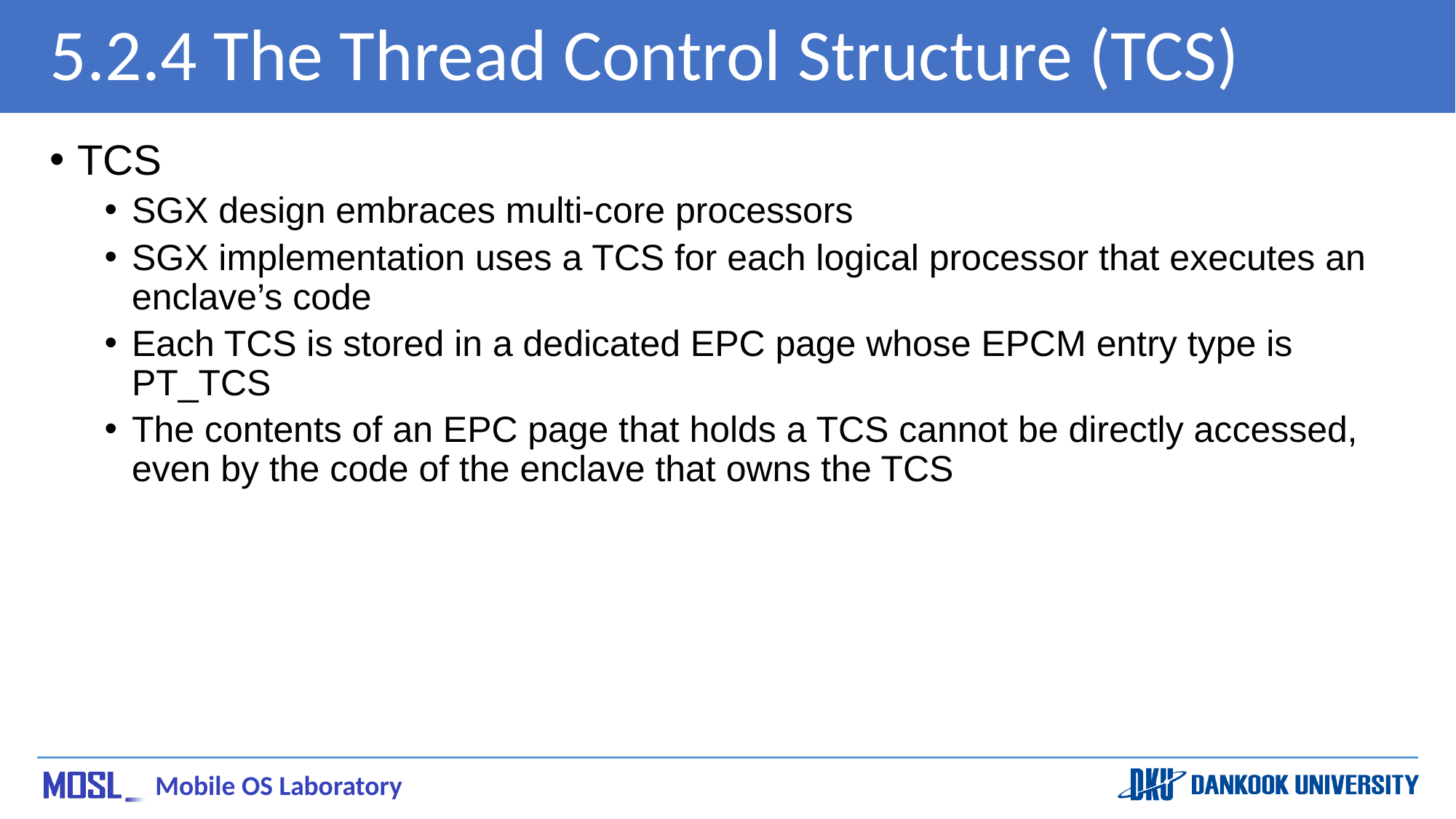

# 5.2.4 The Thread Control Structure (TCS)
TCS
SGX design embraces multi-core processors
SGX implementation uses a TCS for each logical processor that executes an enclave’s code
Each TCS is stored in a dedicated EPC page whose EPCM entry type is PT_TCS
The contents of an EPC page that holds a TCS cannot be directly accessed, even by the code of the enclave that owns the TCS